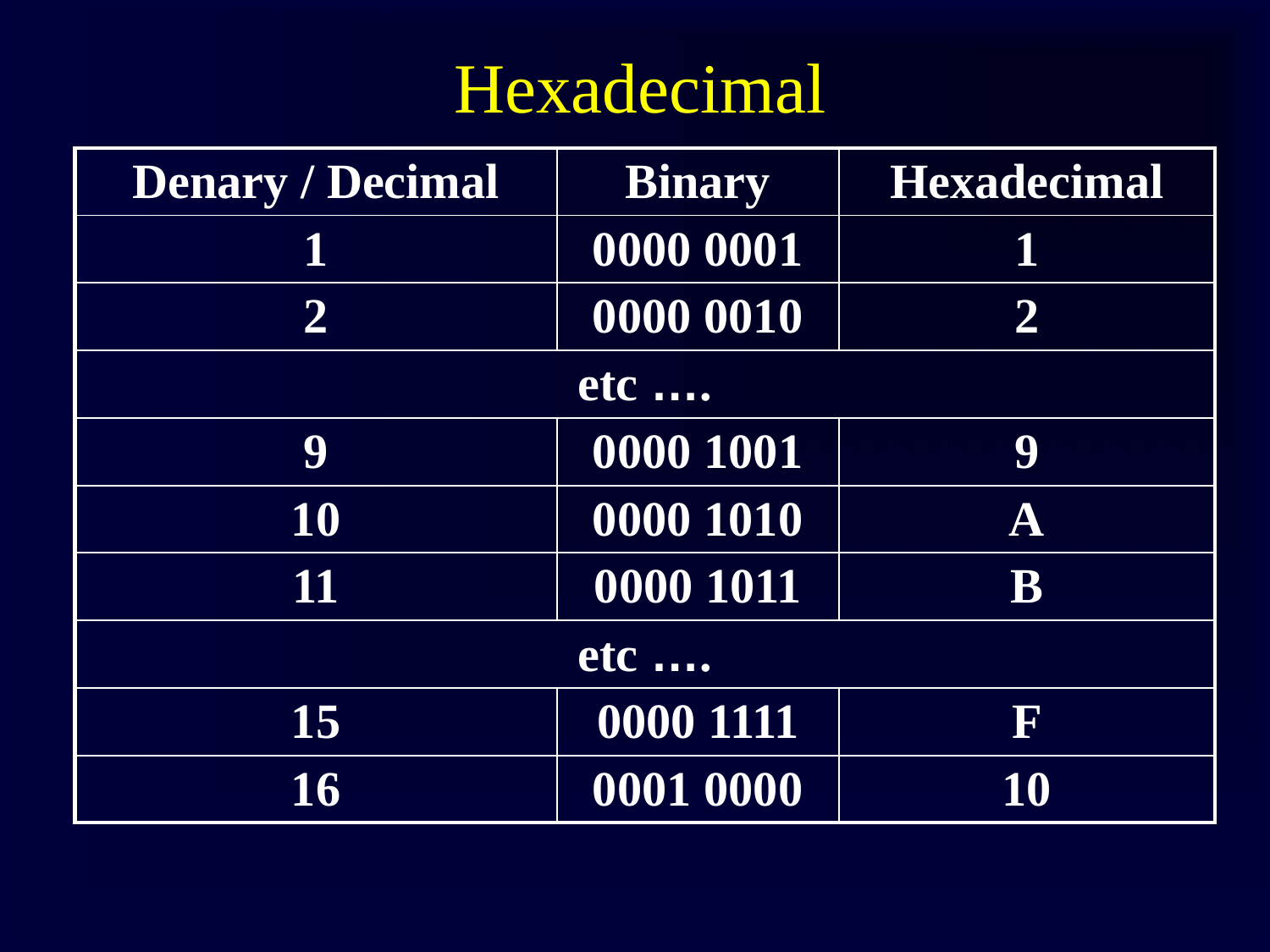

# Hexadecimal
| Denary / Decimal | Binary | Hexadecimal |
| --- | --- | --- |
| 1 | 0000 0001 | 1 |
| 2 | 0000 0010 | 2 |
| etc …. |  |  |
| 9 | 0000 1001 | 9 |
| 10 | 0000 1010 | A |
| 11 | 0000 1011 | B |
| etc …. |  |  |
| 15 | 0000 1111 | F |
| 16 | 0001 0000 | 10 |